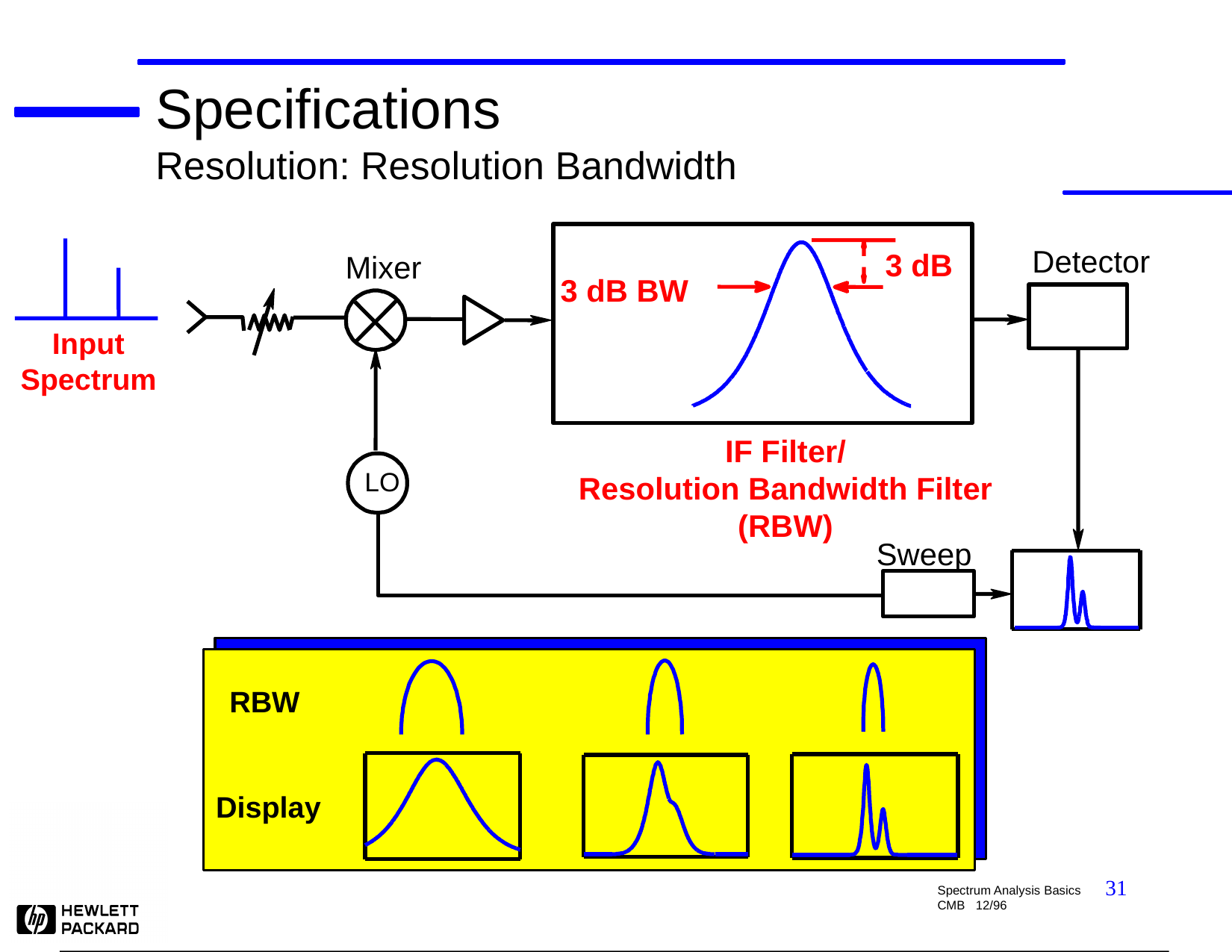

Specifications
Resolution: Resolution Bandwidth

3 dB

Detector

Mixer
3 dB BW

Input
Spectrum

IF Filter/
Resolution Bandwidth Filter (RBW)

LO

Sweep

RBW

Display

31
.